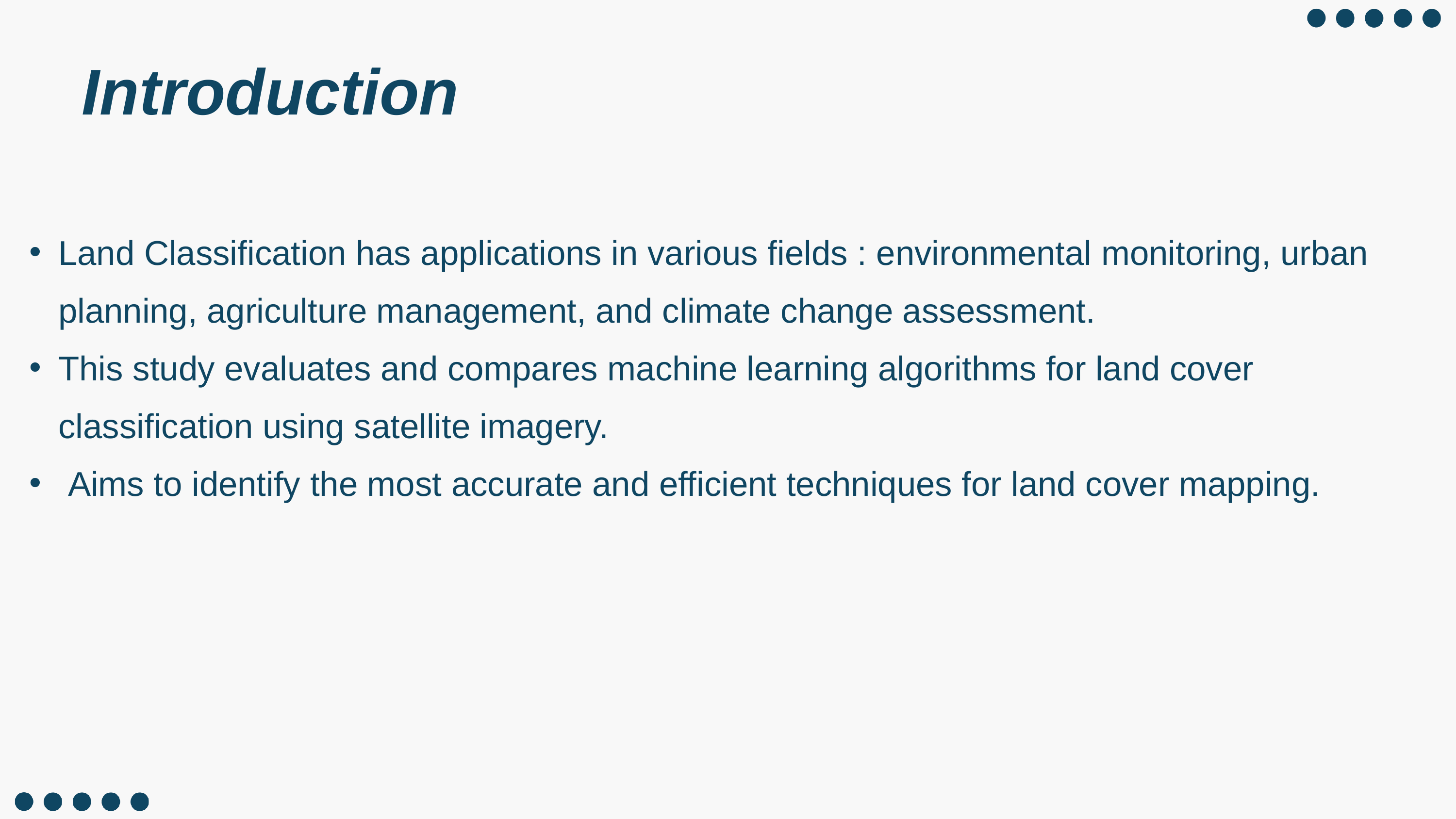

Introduction
Land Classification has applications in various fields : environmental monitoring, urban planning, agriculture management, and climate change assessment.
This study evaluates and compares machine learning algorithms for land cover classification using satellite imagery.
 Aims to identify the most accurate and efficient techniques for land cover mapping.